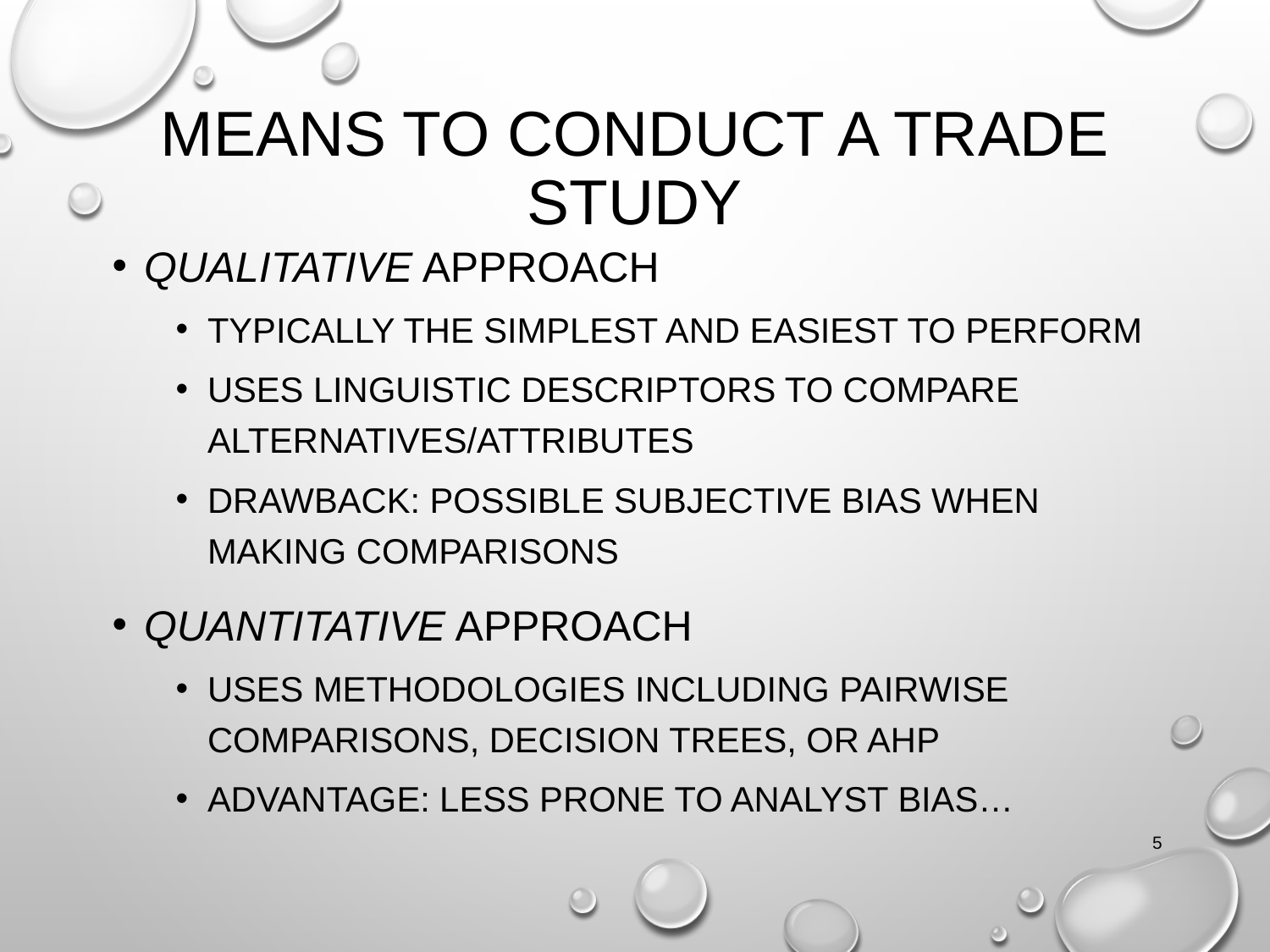

# Means to conduct a trade study
Qualitative approach
Typically the simplest and easiest to perform
Uses linguistic descriptors to compare alternatives/attributes
Drawback: possible subjective bias when making comparisons
Quantitative approach
Uses methodologies including pairwise  comparisons, decision trees, or AHP
Advantage: less prone to analyst bias…
5